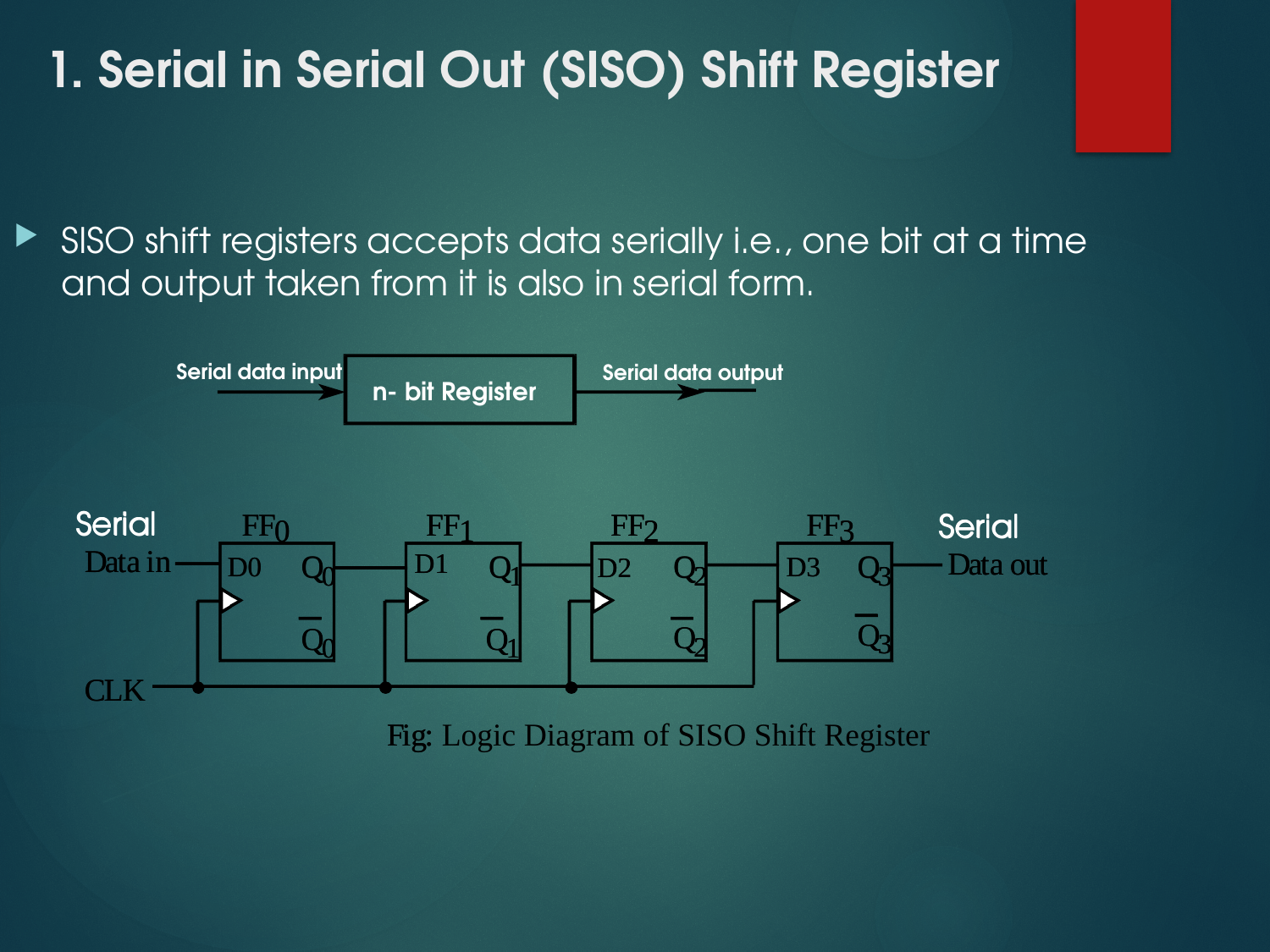

# 1. Serial in Serial Out (SISO) Shift Register
SISO shift registers accepts data serially i.e., one bit at a time and output taken from it is also in serial form.

Serial data input
Serial data output
n- bit Register
Serial

F
F
F
F
F
F
F
F
0
1
2
3
D
a
t
a

i
n

D
a
t
a

o
u
t
D1
Q
Q
Q
Q
D0
D3
D2
0
1
2
3

Q

Q
Q
Q
3
2
0
1

C
L
K

F
i
g
:

Serial
Serial
Serial

F
F
F
F
F
F
F
F
0
1
2
3
D
a
t
a

i
n

D
a
t
a

o
u
t
D1
Q
Q
Q
Q
D0
D3
D2
0
1
2
3

Q

Q
Q
Q
3
2
0
1

C
L
K

F
i
g
:

Logic Diagram of SISO Shift Register

Serial
Serial